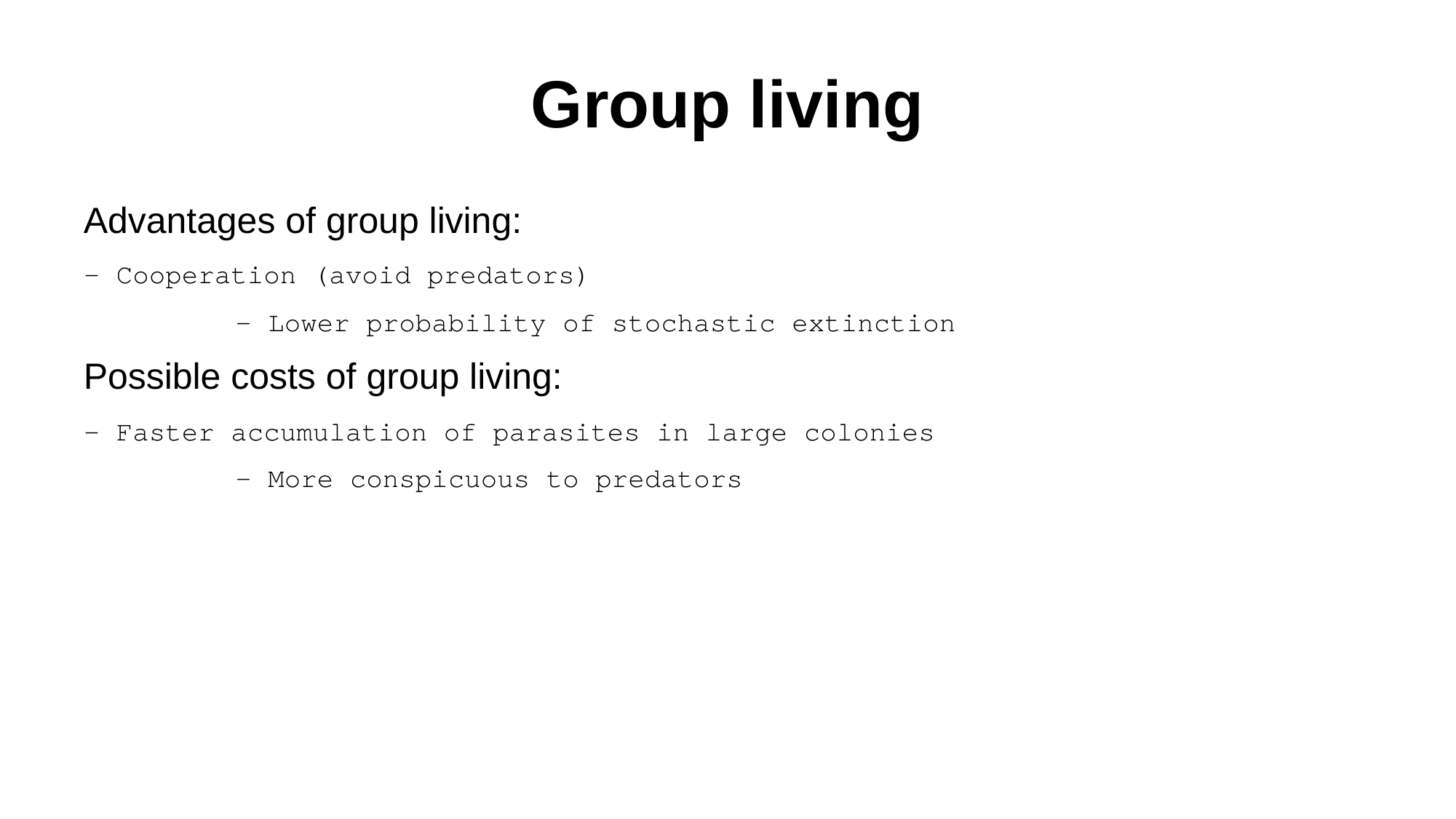

# Group living
Advantages of group living:
- Cooperation (avoid predators)
- Lower probability of stochastic extinction
Possible costs of group living:
- Faster accumulation of parasites in large colonies
- More conspicuous to predators